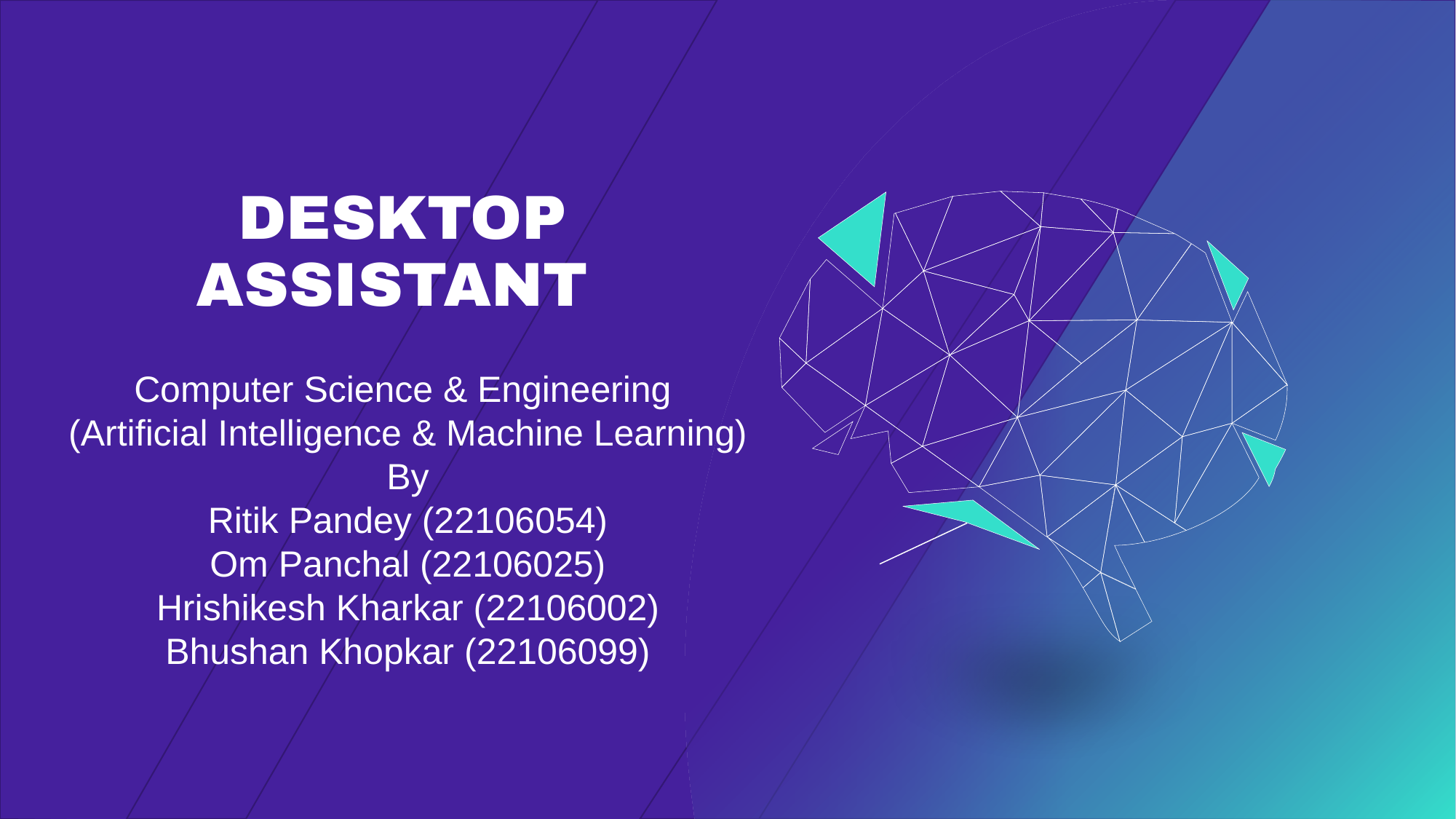

DESKTOP ASSISTANT

Computer Science & Engineering
(Artificial Intelligence & Machine Learning)
By
Ritik Pandey (22106054)
Om Panchal (22106025)
Hrishikesh Kharkar (22106002)
Bhushan Khopkar (22106099)